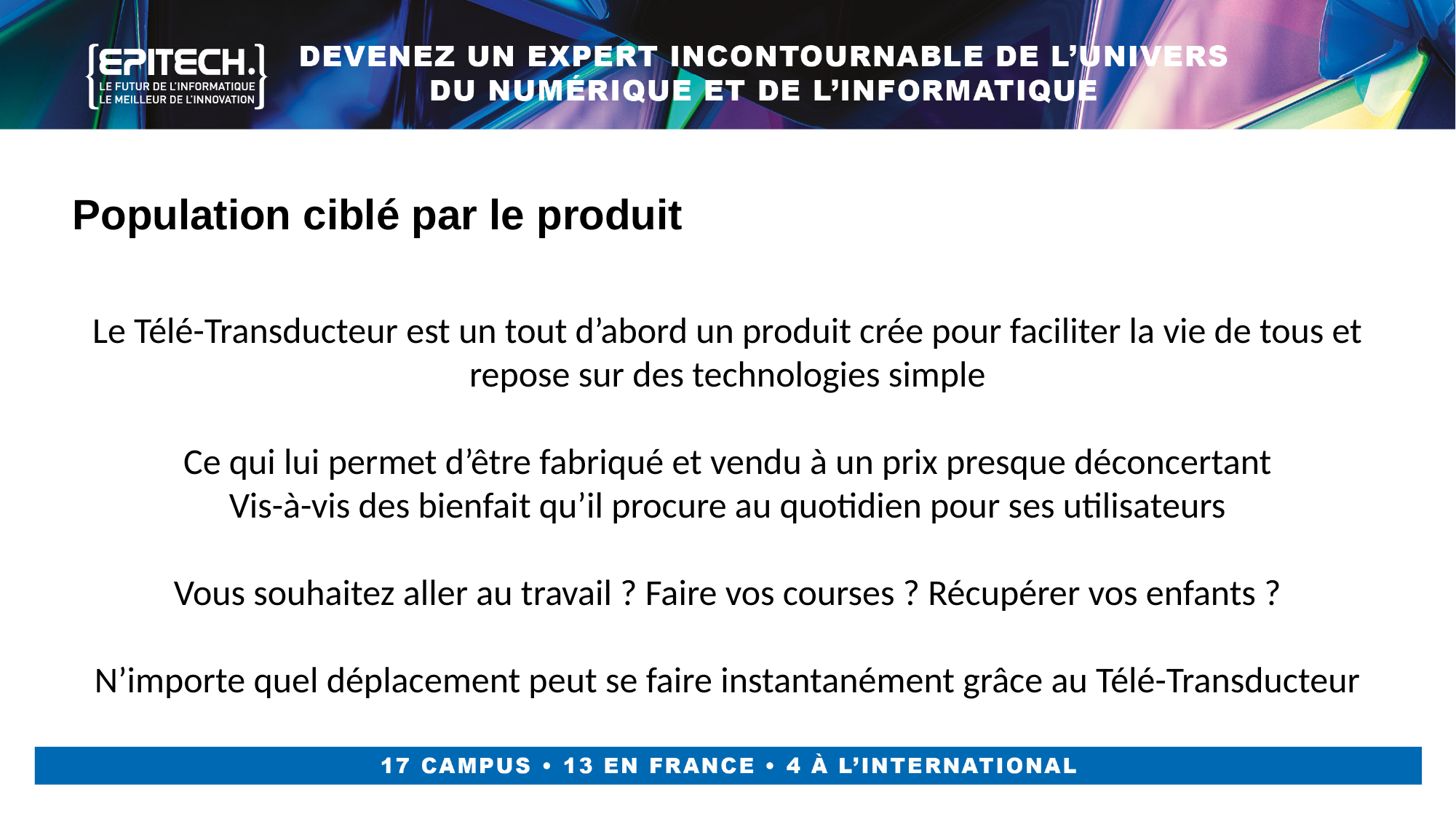

Population ciblé par le produit
Le Télé-Transducteur est un tout d’abord un produit crée pour faciliter la vie de tous et repose sur des technologies simple

Ce qui lui permet d’être fabriqué et vendu à un prix presque déconcertant
Vis-à-vis des bienfait qu’il procure au quotidien pour ses utilisateurs

Vous souhaitez aller au travail ? Faire vos courses ? Récupérer vos enfants ?

N’importe quel déplacement peut se faire instantanément grâce au Télé-Transducteur